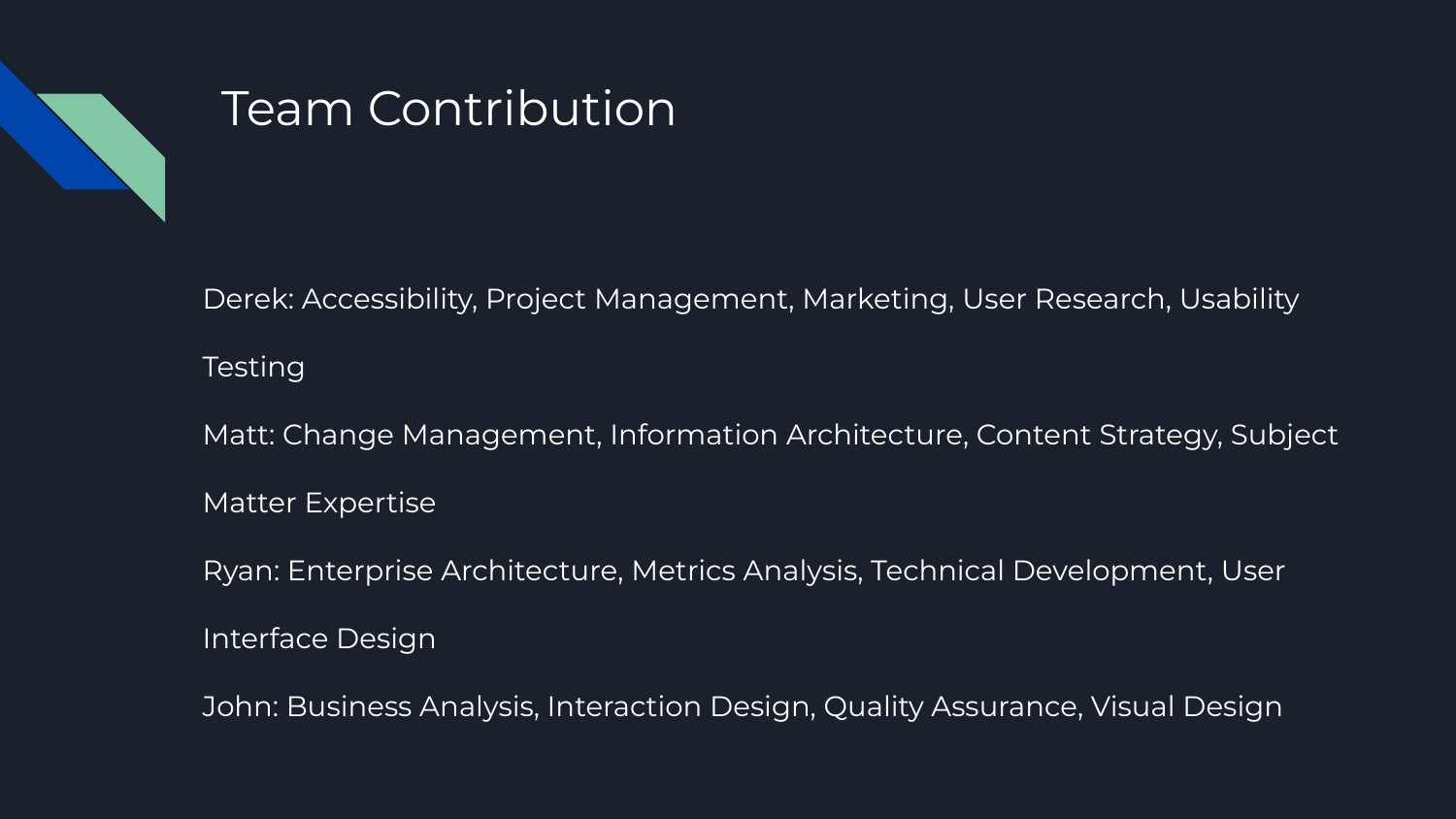

# Team Contribution
Derek: Accessibility, Project Management, Marketing, User Research, Usability Testing
Matt: Change Management, Information Architecture, Content Strategy, Subject Matter Expertise
Ryan: Enterprise Architecture, Metrics Analysis, Technical Development, User Interface Design
John: Business Analysis, Interaction Design, Quality Assurance, Visual Design